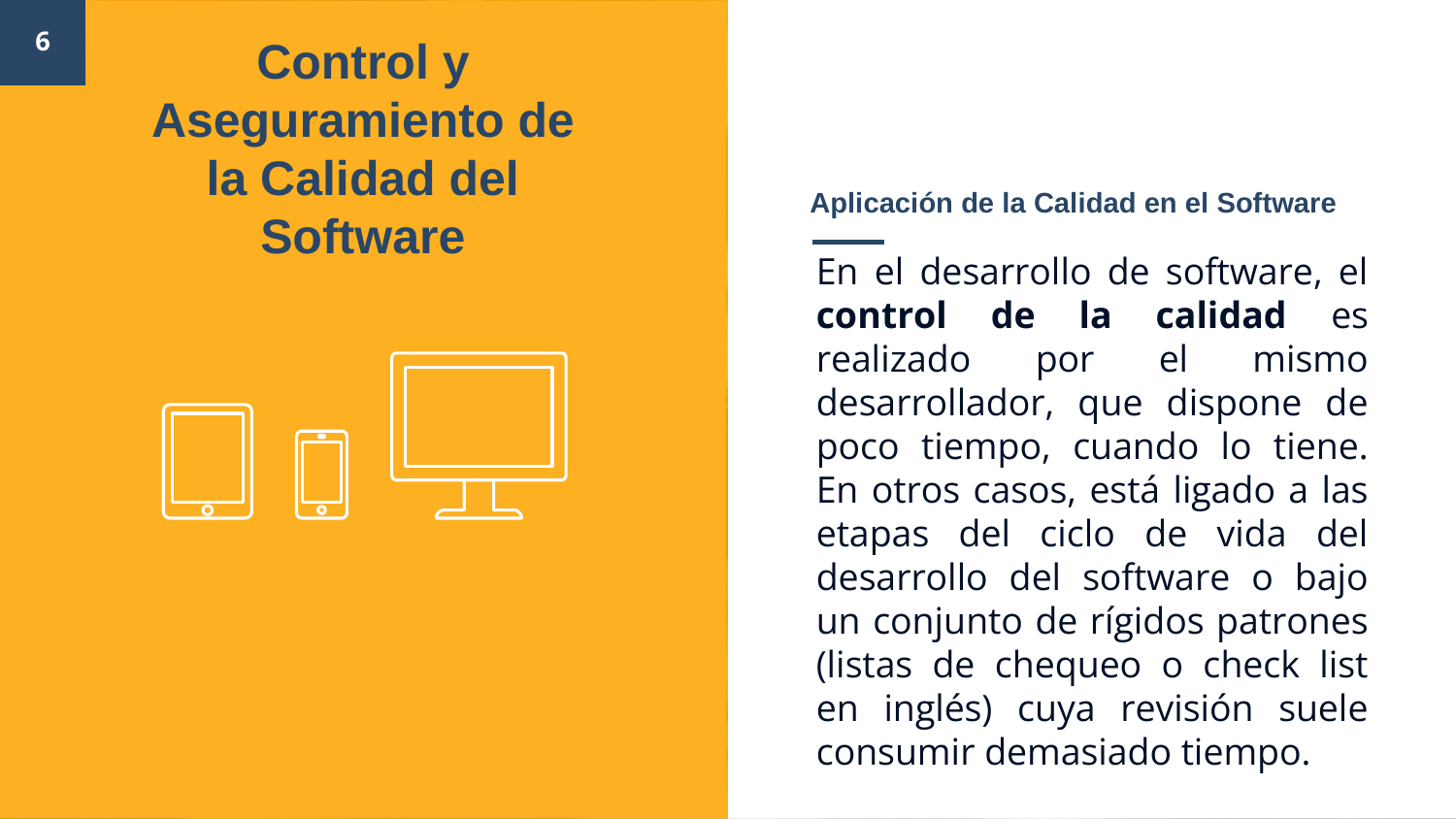

6

Control y Aseguramiento de la Calidad del Software

# Aplicación de la Calidad en el Software
En el desarrollo de software, el control de la calidad es realizado por el mismo desarrollador, que dispone de poco tiempo, cuando lo tiene. En otros casos, está ligado a las etapas del ciclo de vida del desarrollo del software o bajo un conjunto de rígidos patrones (listas de chequeo o check list en inglés) cuya revisión suele consumir demasiado tiempo.